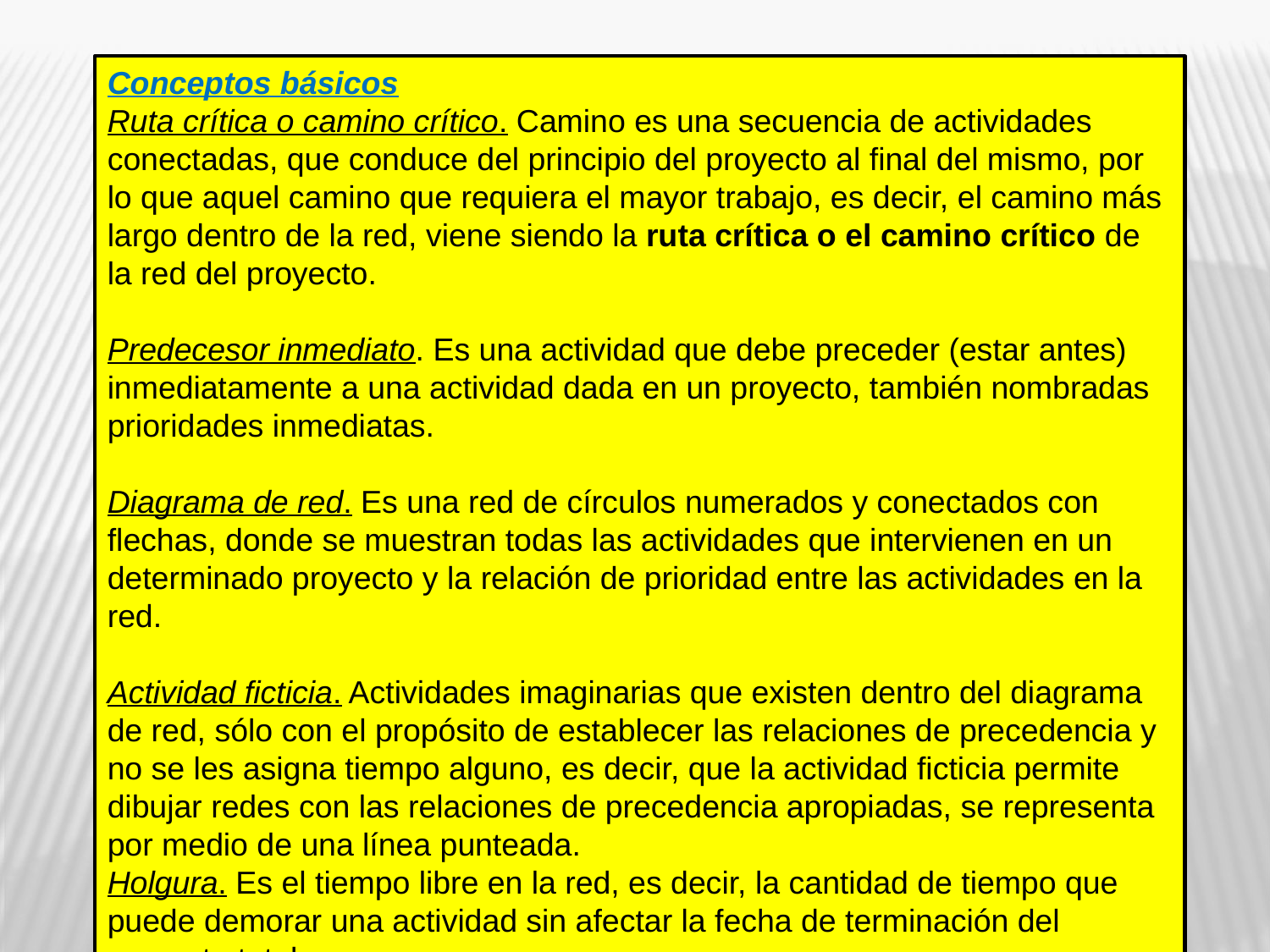

Conceptos básicos
Ruta crítica o camino crítico. Camino es una secuencia de actividades conectadas, que conduce del principio del proyecto al final del mismo, por lo que aquel camino que requiera el mayor trabajo, es decir, el camino más largo dentro de la red, viene siendo la ruta crítica o el camino crítico de la red del proyecto.

Predecesor inmediato. Es una actividad que debe preceder (estar antes) inmediatamente a una actividad dada en un proyecto, también nombradas prioridades inmediatas.

Diagrama de red. Es una red de círculos numerados y conectados con flechas, donde se muestran todas las actividades que intervienen en un determinado proyecto y la relación de prioridad entre las actividades en la red.

Actividad ficticia. Actividades imaginarias que existen dentro del diagrama de red, sólo con el propósito de establecer las relaciones de precedencia y no se les asigna tiempo alguno, es decir, que la actividad ficticia permite dibujar redes con las relaciones de precedencia apropiadas, se representa por medio de una línea punteada.
Holgura. Es el tiempo libre en la red, es decir, la cantidad de tiempo que puede demorar una actividad sin afectar la fecha de terminación del proyecto total.